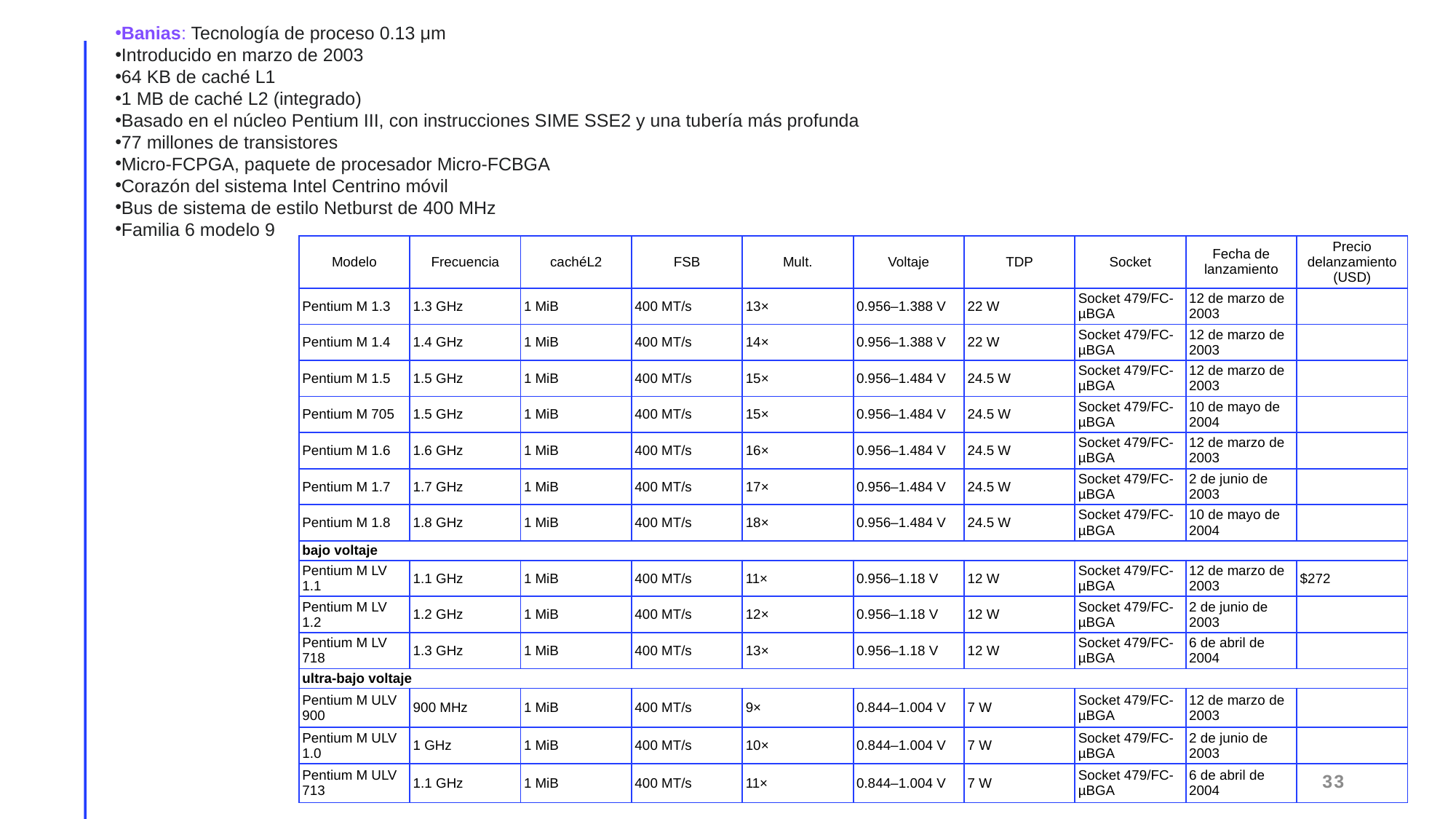

Banias: Tecnología de proceso 0.13 μm
Introducido en marzo de 2003
64 KB de caché L1
1 MB de caché L2 (integrado)
Basado en el núcleo Pentium III, con instrucciones SIME SSE2 y una tubería más profunda
77 millones de transistores
Micro-FCPGA, paquete de procesador Micro-FCBGA
Corazón del sistema Intel Centrino móvil
Bus de sistema de estilo Netburst de 400 MHz
Familia 6 modelo 9

| Modelo | Frecuencia | cachéL2 | FSB | Mult. | Voltaje | TDP | Socket | Fecha de lanzamiento | Precio delanzamiento (USD) |
| --- | --- | --- | --- | --- | --- | --- | --- | --- | --- |
| Pentium M 1.3 | 1.3 GHz | 1 MiB | 400 MT/s | 13× | 0.956–1.388 V | 22 W | Socket 479/FC-µBGA | 12 de marzo de 2003 |  |
| Pentium M 1.4 | 1.4 GHz | 1 MiB | 400 MT/s | 14× | 0.956–1.388 V | 22 W | Socket 479/FC-µBGA | 12 de marzo de 2003 |  |
| Pentium M 1.5 | 1.5 GHz | 1 MiB | 400 MT/s | 15× | 0.956–1.484 V | 24.5 W | Socket 479/FC-µBGA | 12 de marzo de 2003 |  |
| Pentium M 705 | 1.5 GHz | 1 MiB | 400 MT/s | 15× | 0.956–1.484 V | 24.5 W | Socket 479/FC-µBGA | 10 de mayo de 2004 |  |
| Pentium M 1.6 | 1.6 GHz | 1 MiB | 400 MT/s | 16× | 0.956–1.484 V | 24.5 W | Socket 479/FC-µBGA | 12 de marzo de 2003 |  |
| Pentium M 1.7 | 1.7 GHz | 1 MiB | 400 MT/s | 17× | 0.956–1.484 V | 24.5 W | Socket 479/FC-µBGA | 2 de junio de 2003 |  |
| Pentium M 1.8 | 1.8 GHz | 1 MiB | 400 MT/s | 18× | 0.956–1.484 V | 24.5 W | Socket 479/FC-µBGA | 10 de mayo de 2004 |  |
| bajo voltaje |  |  |  |  |  |  |  |  |  |
| Pentium M LV 1.1 | 1.1 GHz | 1 MiB | 400 MT/s | 11× | 0.956–1.18 V | 12 W | Socket 479/FC-µBGA | 12 de marzo de 2003 | $272 |
| Pentium M LV 1.2 | 1.2 GHz | 1 MiB | 400 MT/s | 12× | 0.956–1.18 V | 12 W | Socket 479/FC-µBGA | 2 de junio de 2003 |  |
| Pentium M LV 718 | 1.3 GHz | 1 MiB | 400 MT/s | 13× | 0.956–1.18 V | 12 W | Socket 479/FC-µBGA | 6 de abril de 2004 |  |
| ultra-bajo voltaje |  |  |  |  |  |  |  |  |  |
| Pentium M ULV 900 | 900 MHz | 1 MiB | 400 MT/s | 9× | 0.844–1.004 V | 7 W | Socket 479/FC-µBGA | 12 de marzo de 2003 |  |
| Pentium M ULV 1.0 | 1 GHz | 1 MiB | 400 MT/s | 10× | 0.844–1.004 V | 7 W | Socket 479/FC-µBGA | 2 de junio de 2003 |  |
| Pentium M ULV 713 | 1.1 GHz | 1 MiB | 400 MT/s | 11× | 0.844–1.004 V | 7 W | Socket 479/FC-µBGA | 6 de abril de 2004 |  |
33